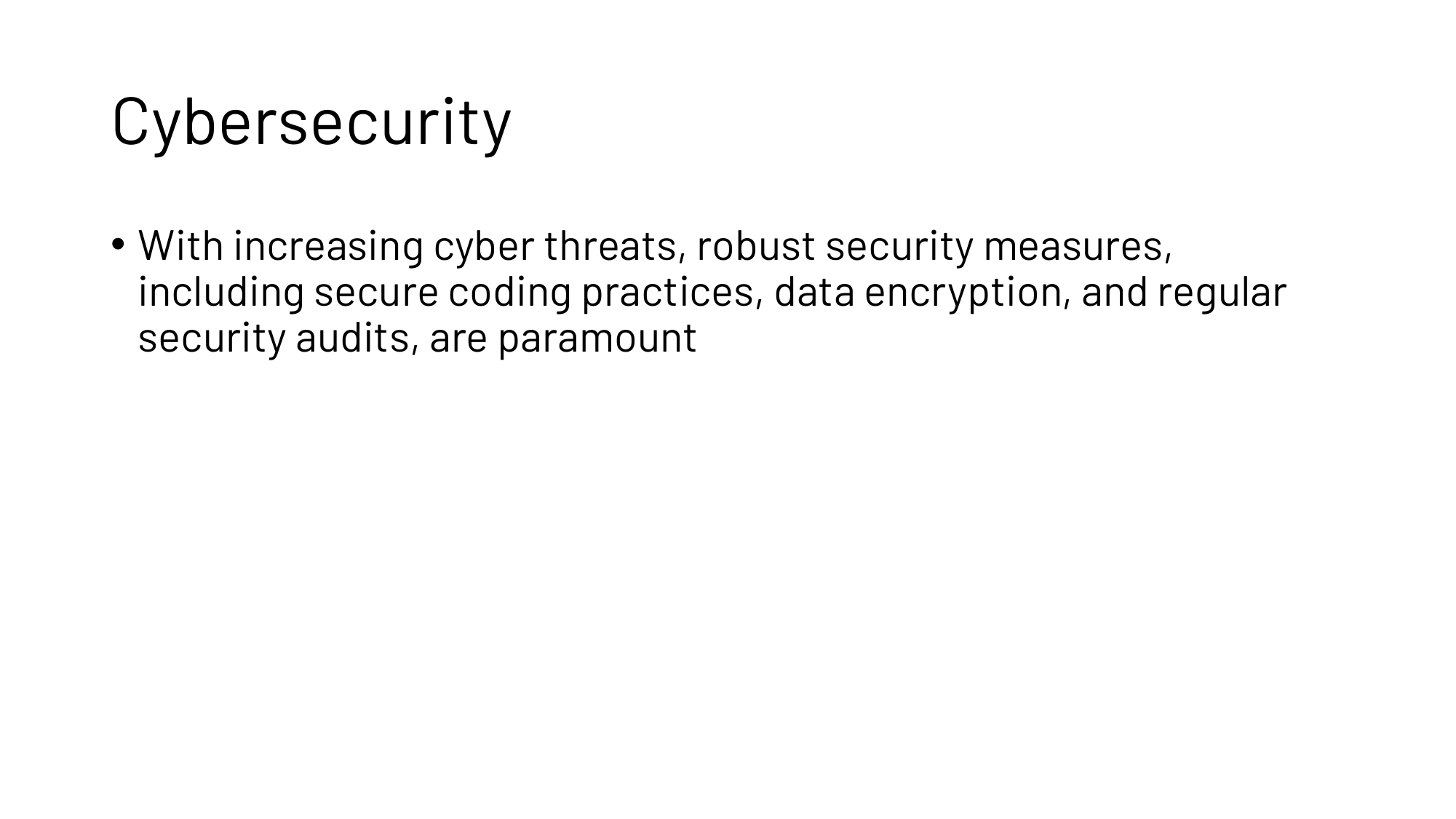

# Cybersecurity
With increasing cyber threats, robust security measures, including secure coding practices, data encryption, and regular security audits, are paramount